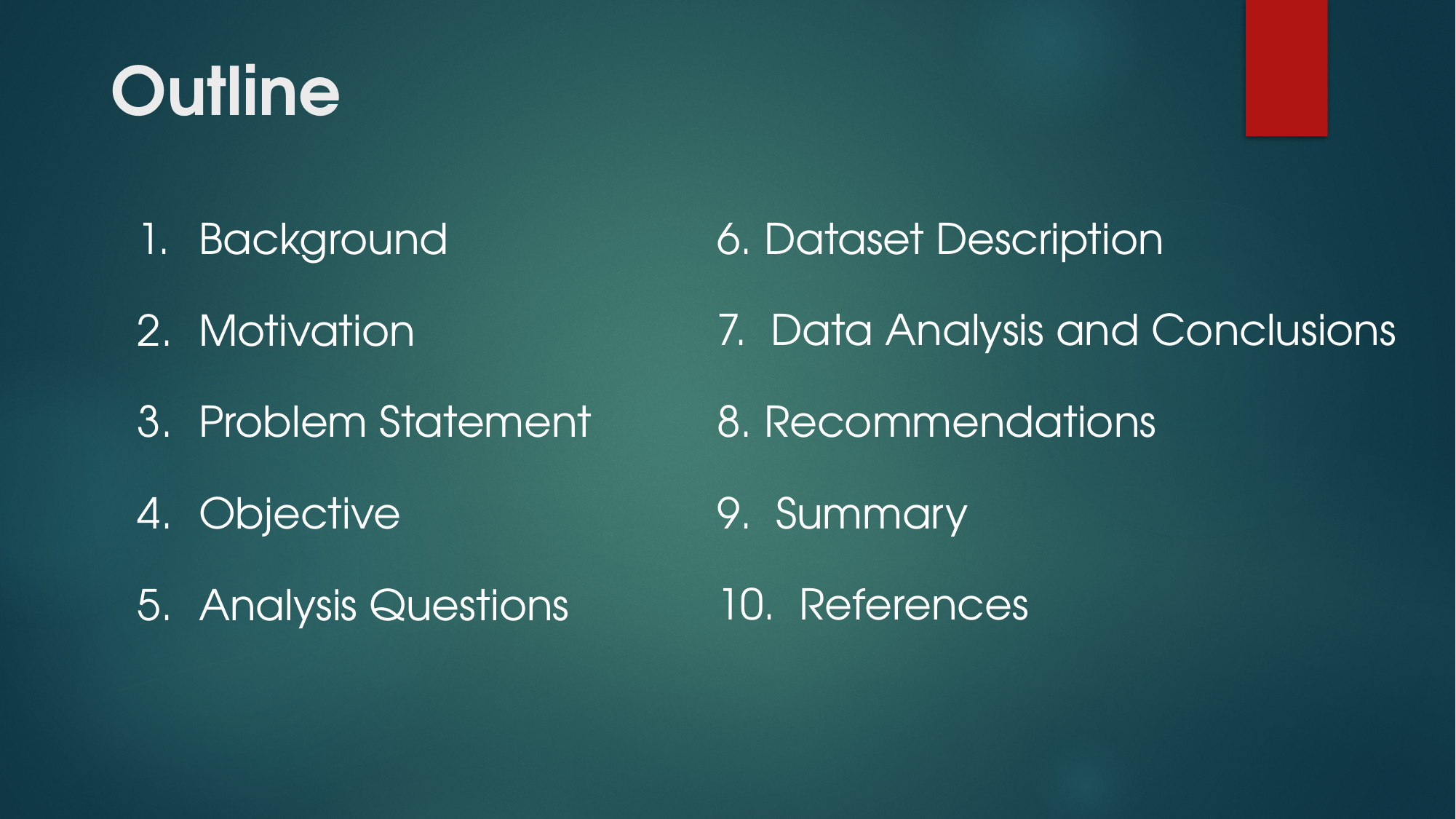

# Outline
6. Dataset Description
7.  Data Analysis and Conclusions
8. Recommendations
9.  Summary
10.  References
Background
Motivation
Problem Statement
Objective
Analysis Questions